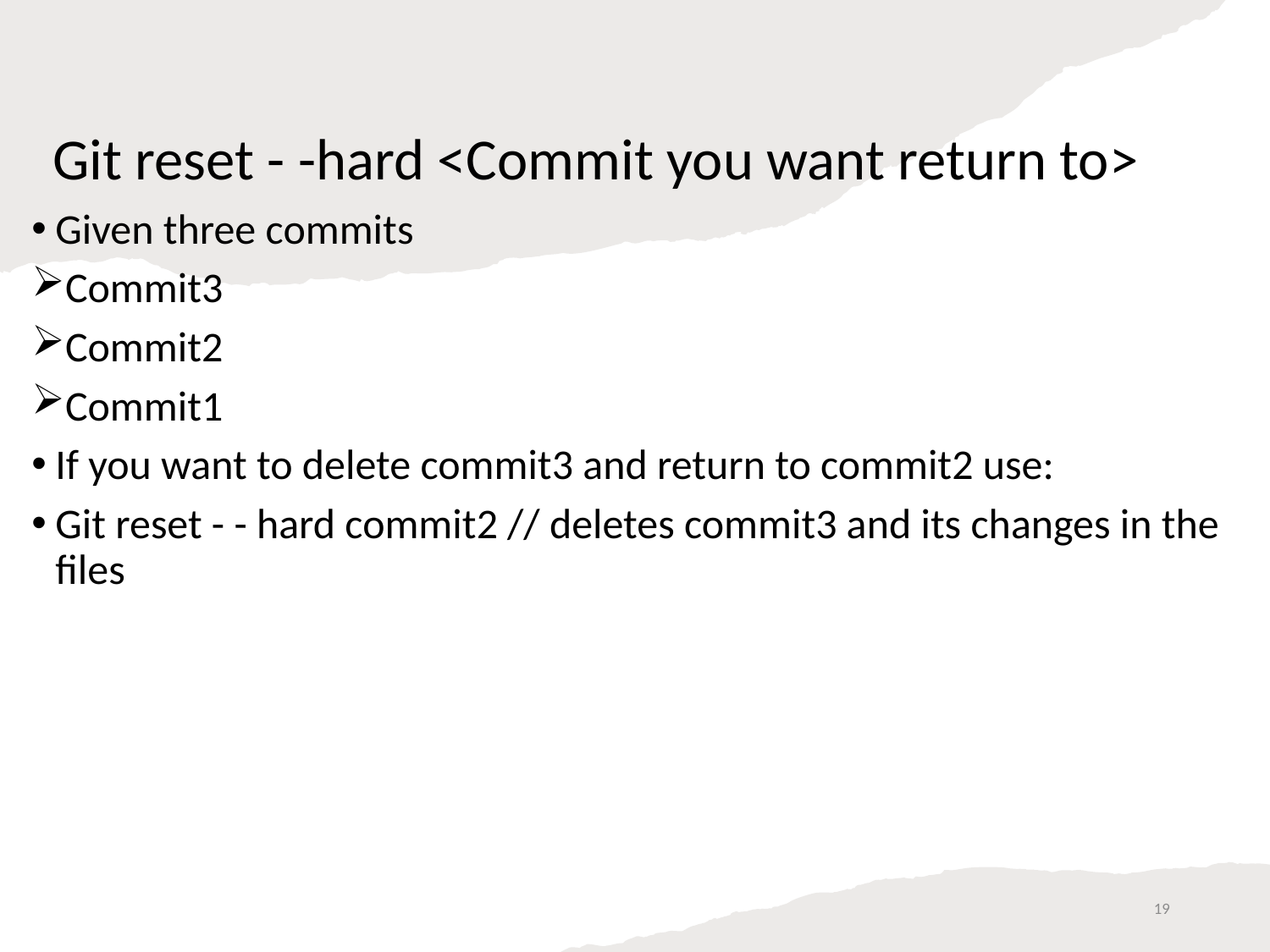

# Git reset - -hard <Commit you want return to>
Given three commits
Commit3
Commit2
Commit1
If you want to delete commit3 and return to commit2 use:
Git reset - - hard commit2 // deletes commit3 and its changes in the files

19